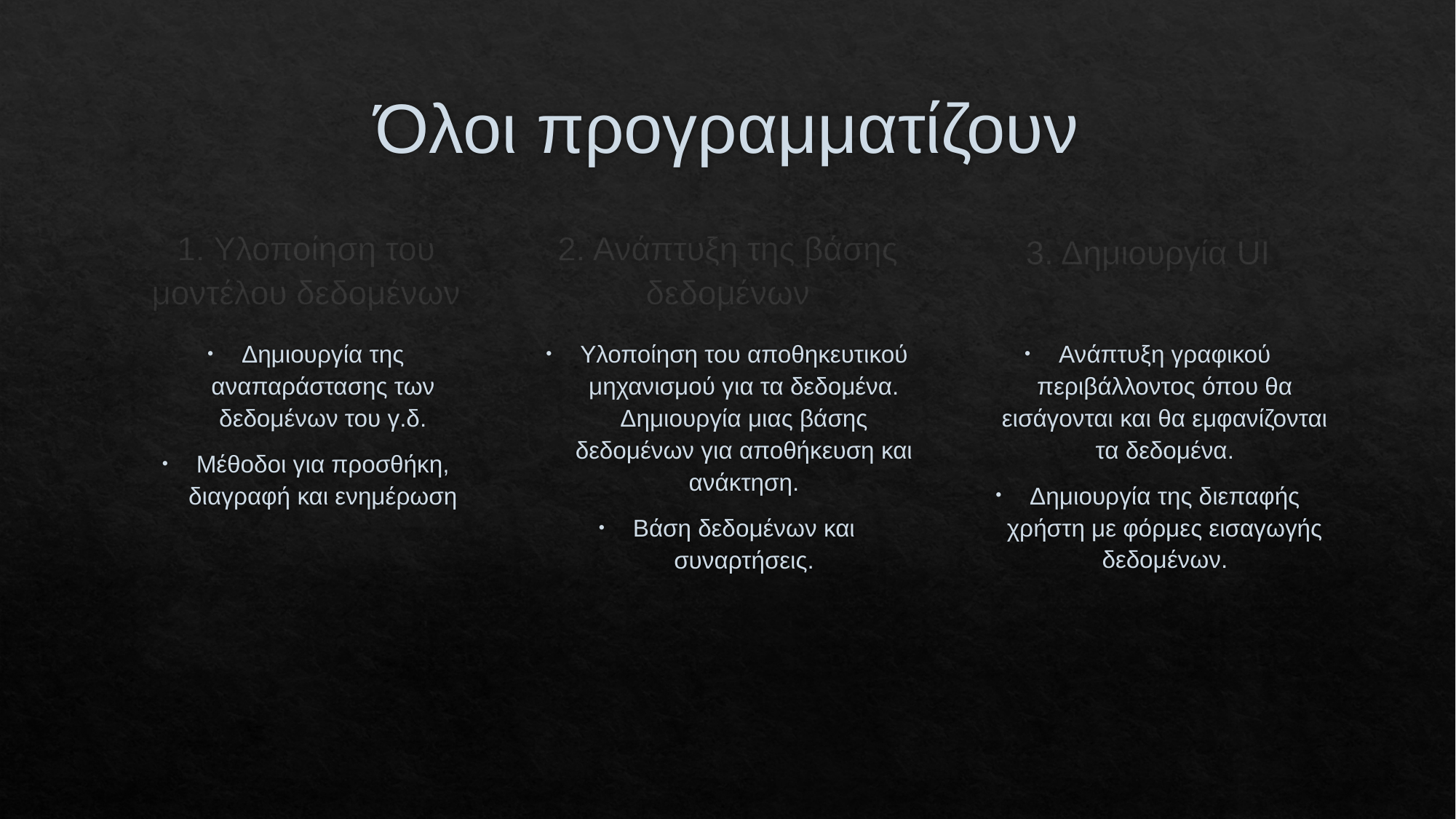

# Όλοι προγραμματίζουν
2. Ανάπτυξη της βάσης δεδομένων
1. Υλοποίηση του μοντέλου δεδομένων
3. Δημιουργία UI
Ανάπτυξη γραφικού περιβάλλοντος όπου θα εισάγονται και θα εμφανίζονται τα δεδομένα.
Δημιουργία της διεπαφής χρήστη με φόρμες εισαγωγής δεδομένων.
Δημιουργία της αναπαράστασης των δεδομένων του γ.δ.
Μέθοδοι για προσθήκη, διαγραφή και ενημέρωση
Υλοποίηση του αποθηκευτικού μηχανισμού για τα δεδομένα. Δημιουργία μιας βάσης δεδομένων για αποθήκευση και ανάκτηση.
Βάση δεδομένων και συναρτήσεις.